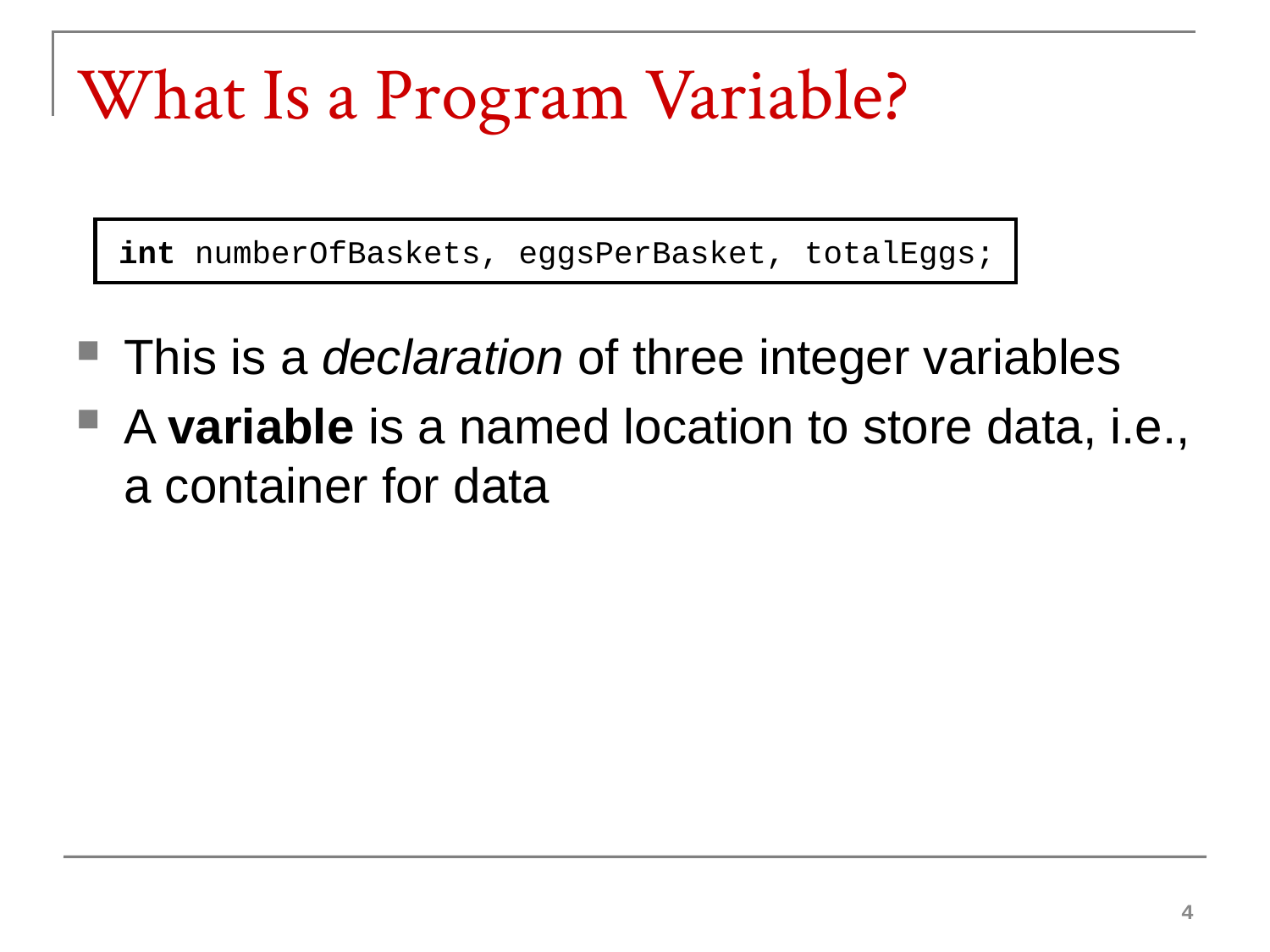

# What Is a Program Variable?

  int numberOfBaskets, eggsPerBasket, totalEggs;

This is a declaration of three integer variables
A variable is a named location to store data, i.e., a container for data
4